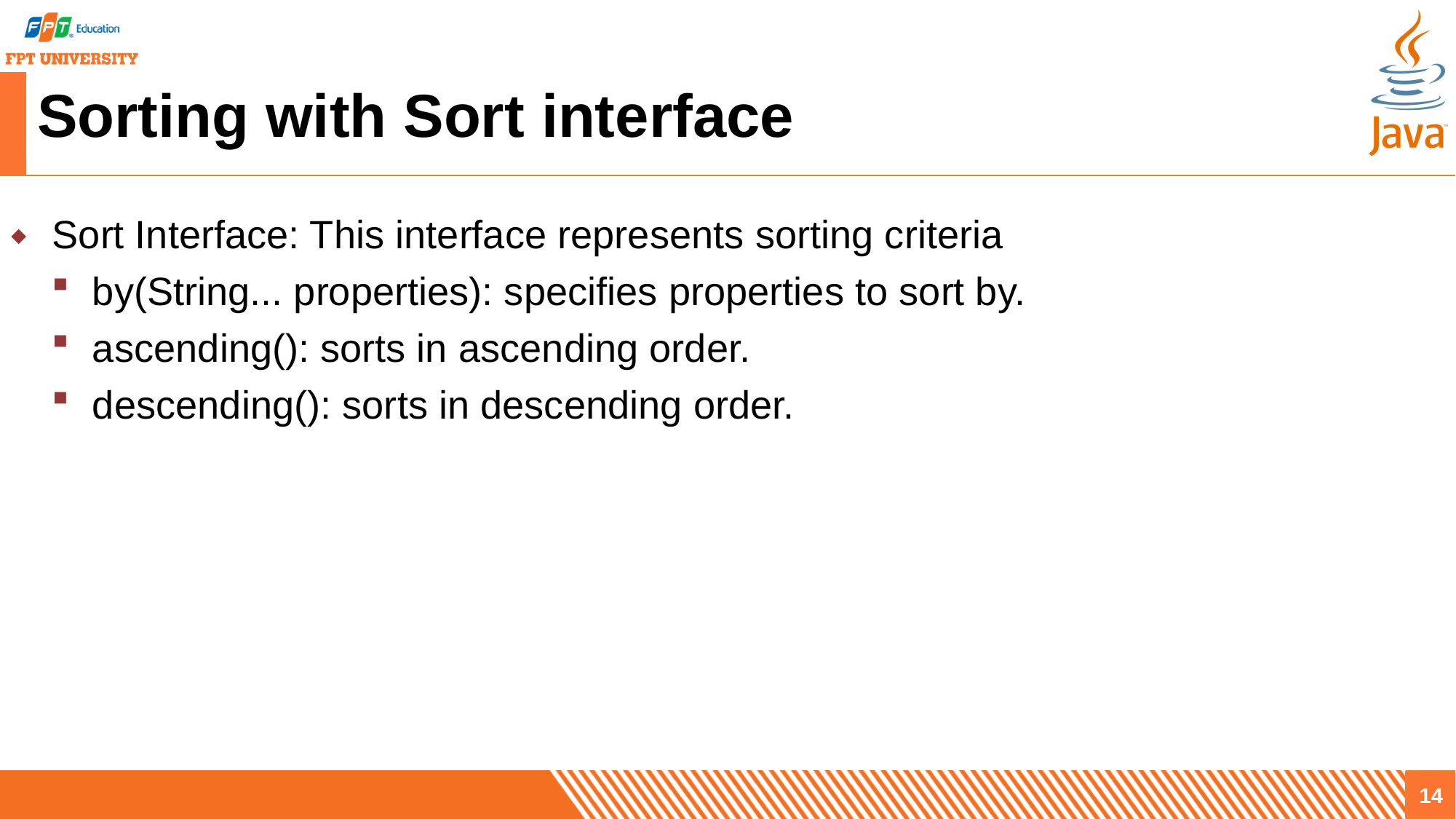

# Sorting with Sort interface
Sort Interface: This interface represents sorting criteria
by(String... properties): specifies properties to sort by.
ascending(): sorts in ascending order.
descending(): sorts in descending order.
14